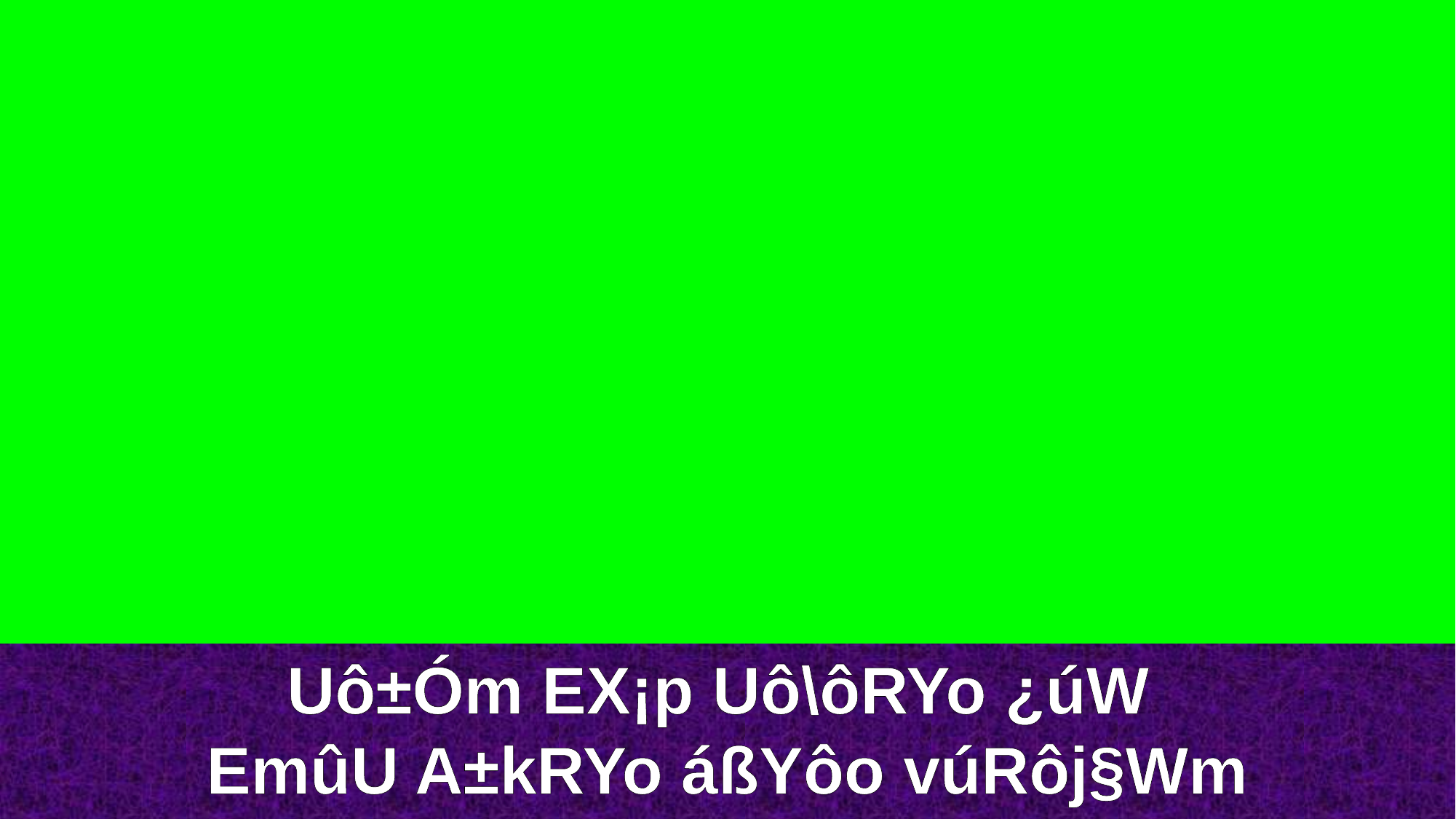

Uô±Óm EX¡p Uô\ôRYo ¿úW
EmûU A±kRYo áßYôo vúRôj§Wm